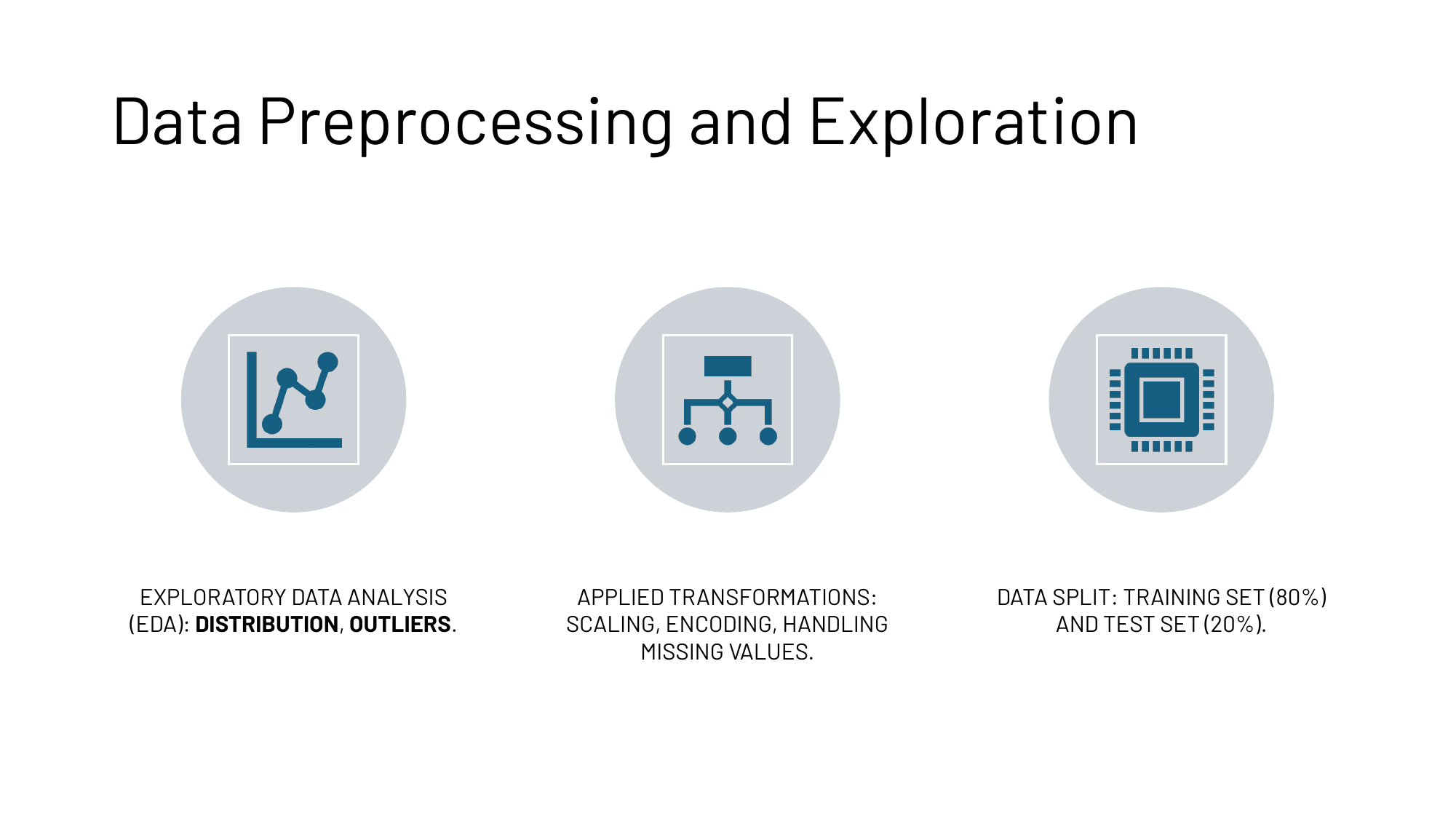

# Data Preprocessing and Exploration
Exploratory Data Analysis (EDA): distribution, outliers.
Applied transformations: scaling, encoding, handling missing values.
Data split: training set (80%) and test set (20%).